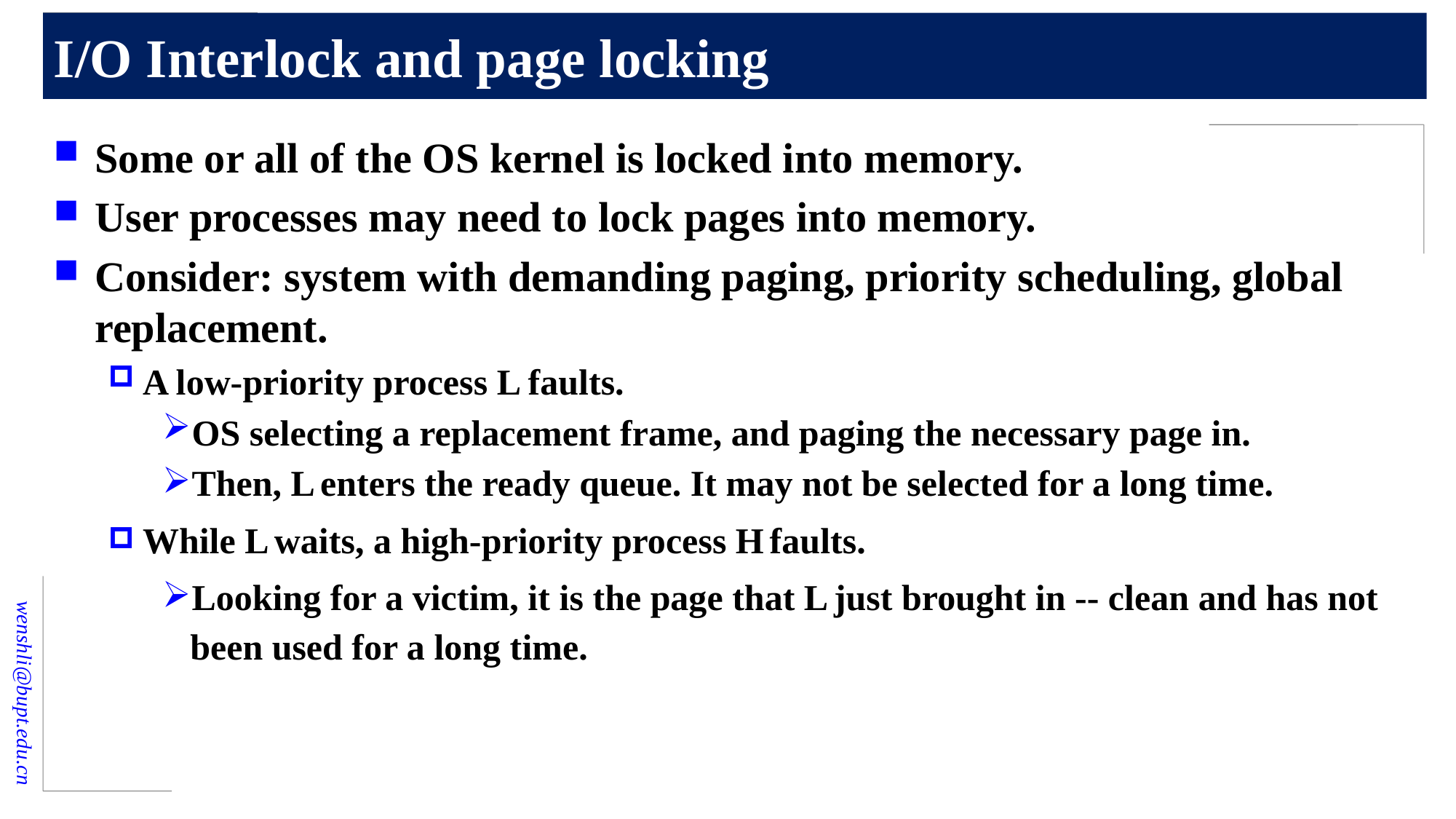

# I/O Interlock and page locking
Some or all of the OS kernel is locked into memory.
User processes may need to lock pages into memory.
Consider: system with demanding paging, priority scheduling, global replacement.
A low-priority process L faults.
OS selecting a replacement frame, and paging the necessary page in.
Then, L enters the ready queue. It may not be selected for a long time.
While L waits, a high-priority process H faults.
Looking for a victim, it is the page that L just brought in -- clean and has not been used for a long time.
87